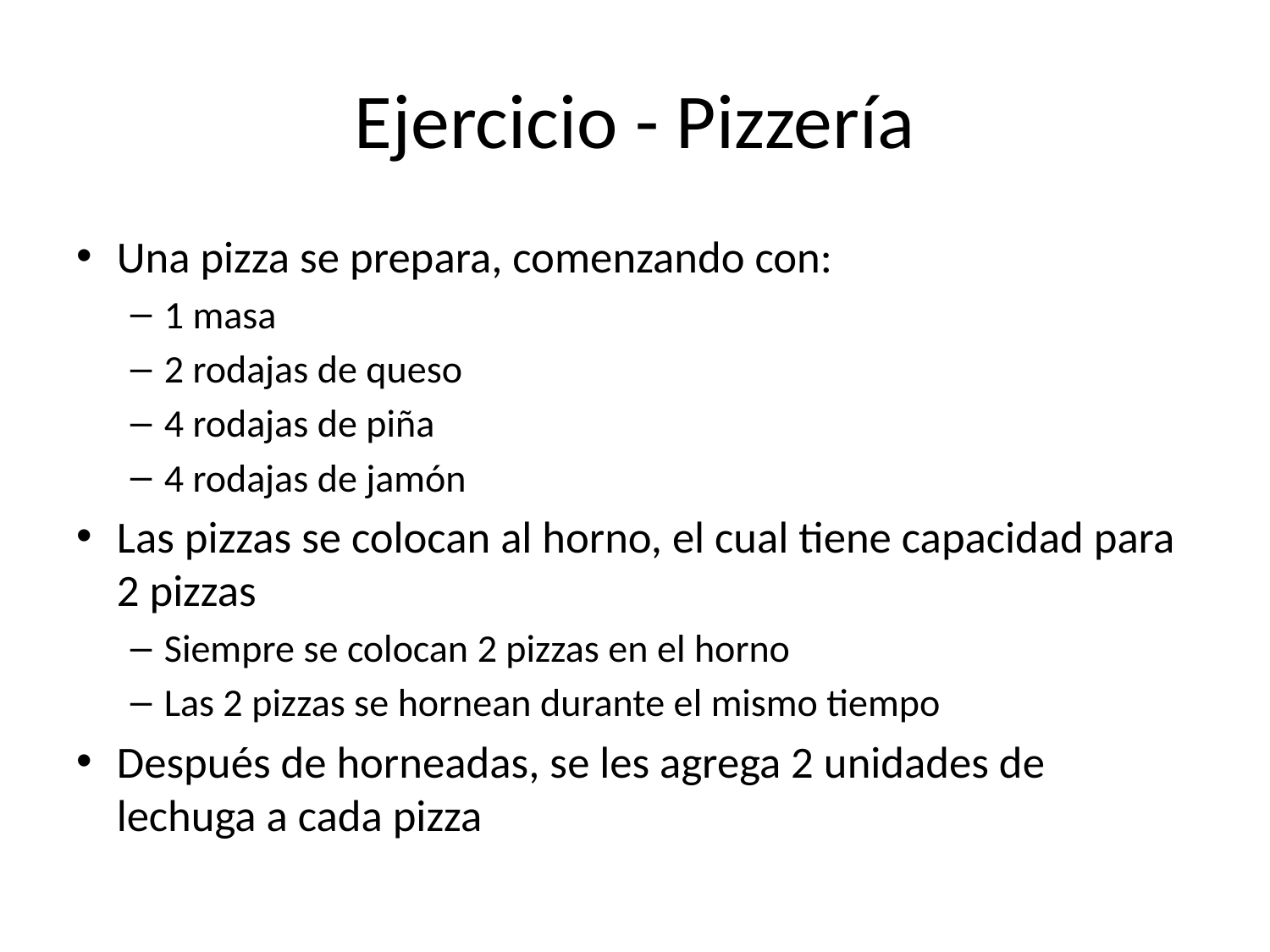

# Ejercicio - Pizzería
Una pizza se prepara, comenzando con:
1 masa
2 rodajas de queso
4 rodajas de piña
4 rodajas de jamón
Las pizzas se colocan al horno, el cual tiene capacidad para 2 pizzas
Siempre se colocan 2 pizzas en el horno
Las 2 pizzas se hornean durante el mismo tiempo
Después de horneadas, se les agrega 2 unidades de lechuga a cada pizza